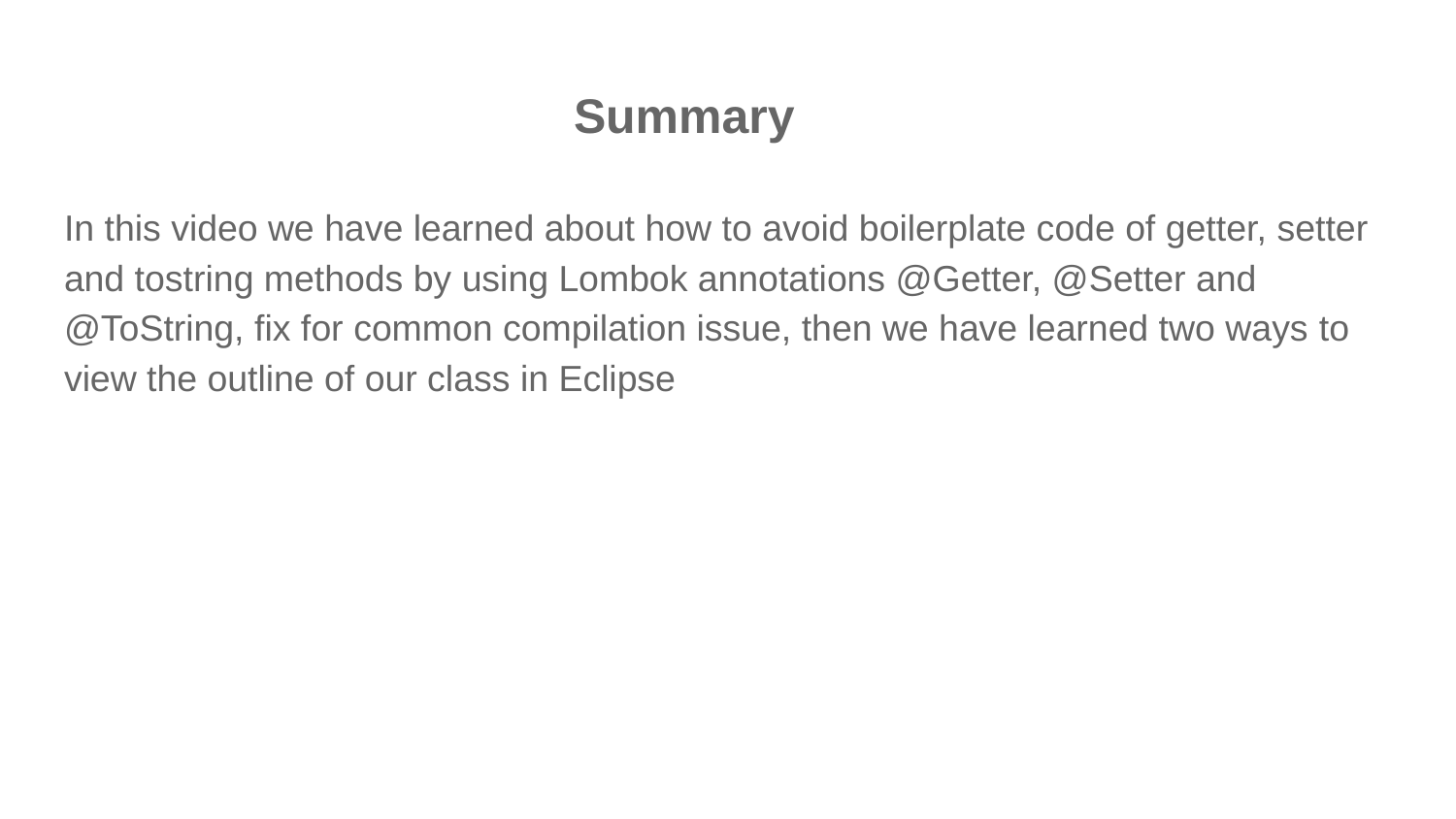

# Summary
In this video we have learned about how to avoid boilerplate code of getter, setter and tostring methods by using Lombok annotations @Getter, @Setter and @ToString, fix for common compilation issue, then we have learned two ways to view the outline of our class in Eclipse